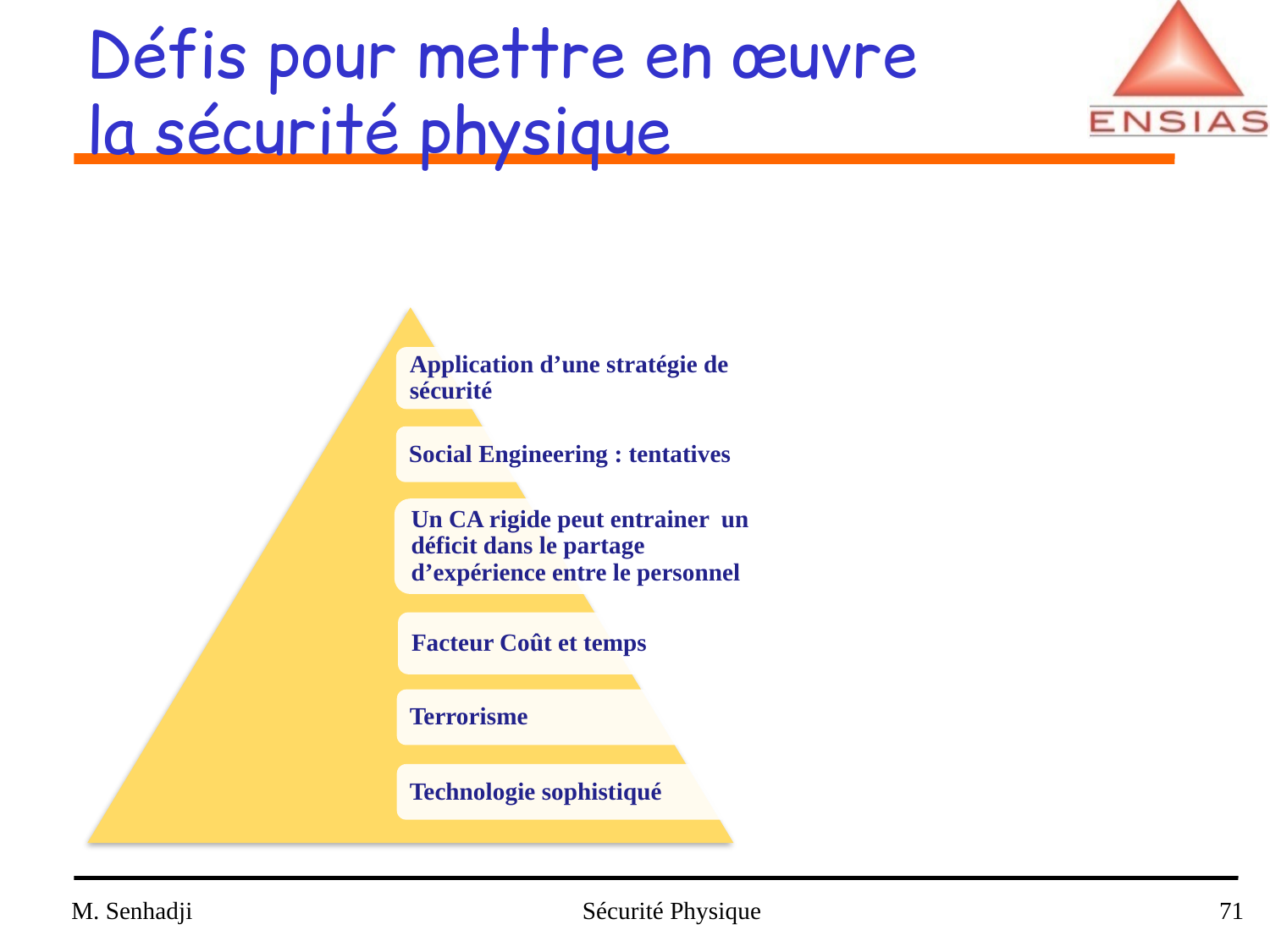

# Défis pour mettre en œuvre la sécurité physique
Application d’une stratégie de sécurité
Social Engineering : tentatives
Un CA rigide peut entrainer  un déficit dans le partage d’expérience entre le personnel
Facteur Coût et temps
Terrorisme
Technologie sophistiqué